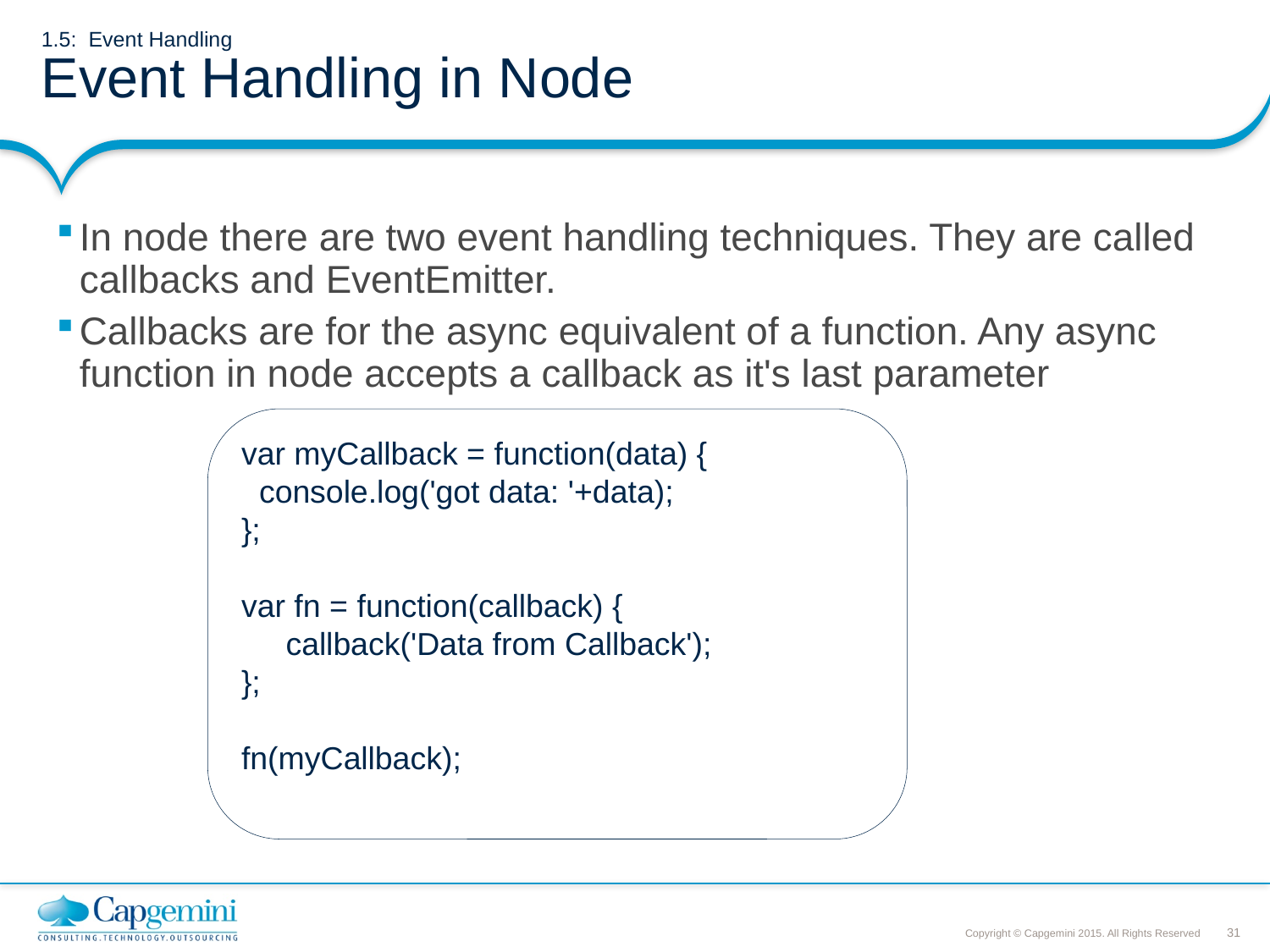

# 1.5:  Event Handling Event Handling in Node
In node there are two event handling techniques. They are called callbacks and EventEmitter.
Callbacks are for the async equivalent of a function. Any async function in node accepts a callback as it's last parameter

var myCallback = function(data) {
  console.log('got data: '+data);
};

var fn = function(callback) {
     callback('Data from Callback');
};

fn(myCallback);